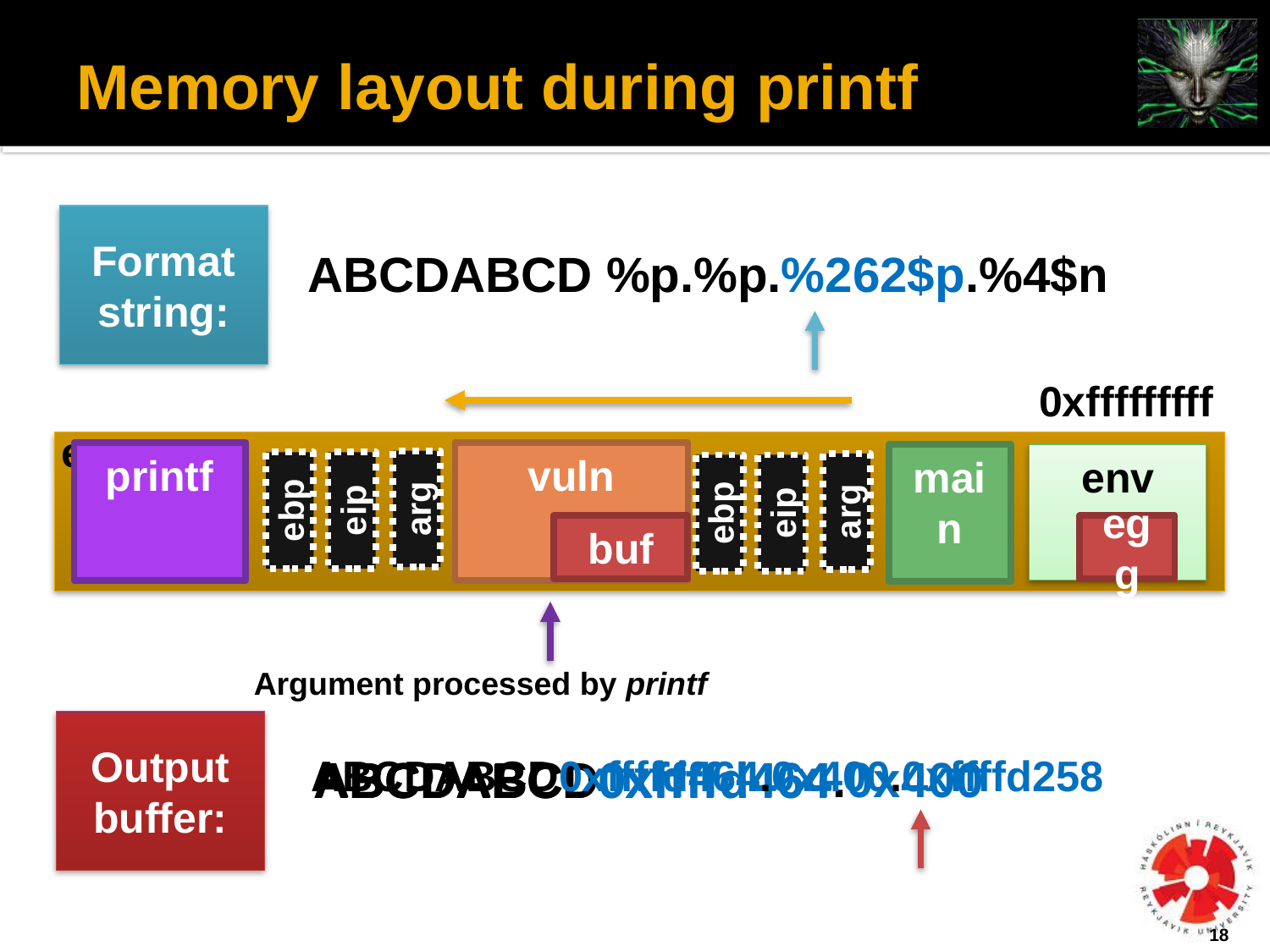

# Memory layout during printf
Format string:
ABCDABCD %p.%p.%262$p.%4$n
 esp
0xfffffffff
Stack
printf
vuln
env
main
arg
ebp
eip
arg
ebp
eip
buf
egg
Argument processed by printf
Output buffer:
ABCDABCD0xffffd464.0x400
ABCDABCD0xffffd464
ABCDABCD
ABCDABCD0xffffd464.0x400.0xffffd258